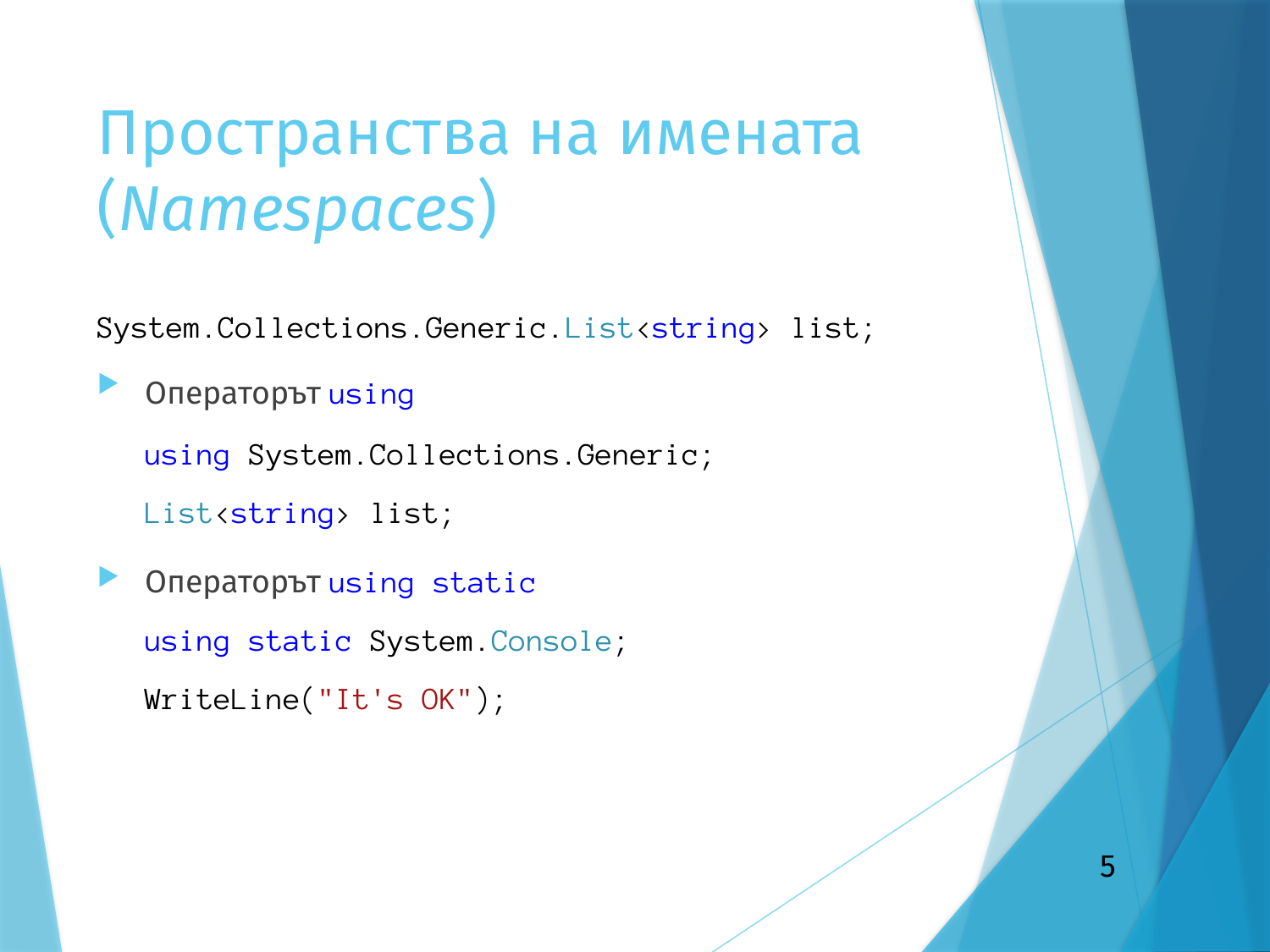

# Пространства на имената (Namespaces)
System.Collections.Generic.List<string> list;
Операторът using
using System.Collections.Generic;
List<string> list;
Операторът using static
using static System.Console;
WriteLine("It's OK");

5